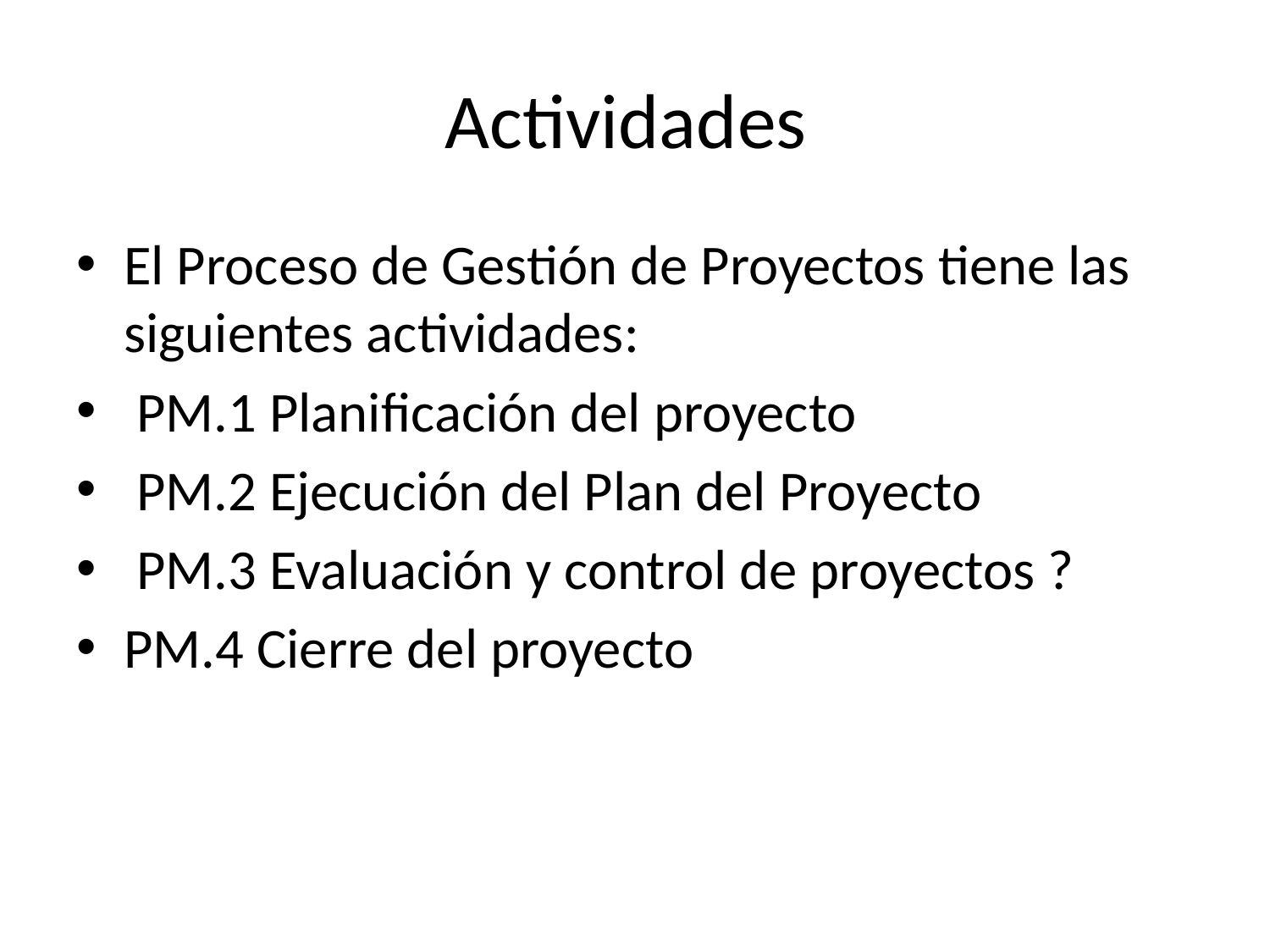

# Actividades
El Proceso de Gestión de Proyectos tiene las siguientes actividades:
 PM.1 Planificación del proyecto
 PM.2 Ejecución del Plan del Proyecto
 PM.3 Evaluación y control de proyectos ?
PM.4 Cierre del proyecto